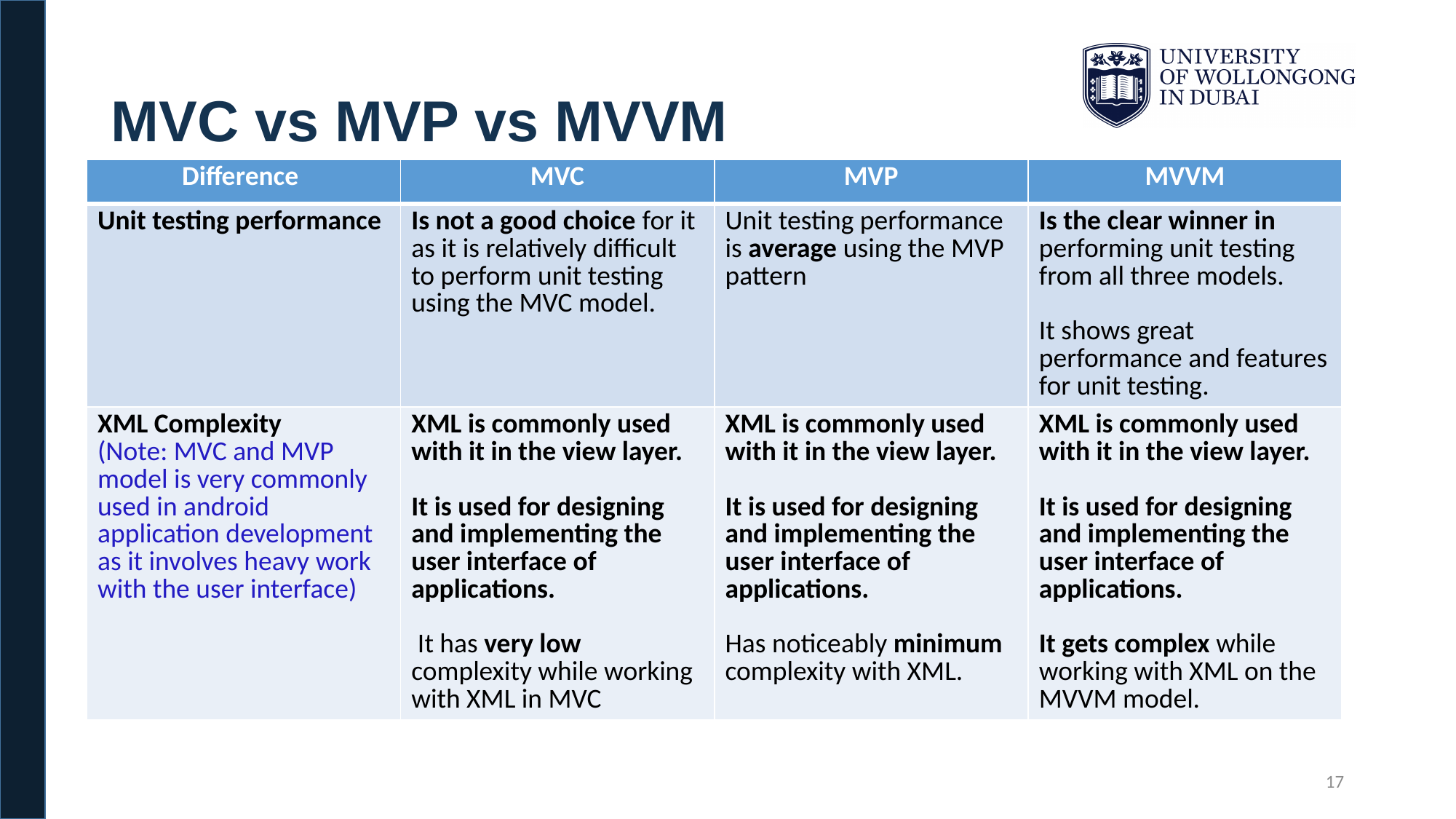

# MVC vs MVP vs MVVM
| Difference | MVC | MVP | MVVM |
| --- | --- | --- | --- |
| Unit testing performance | Is not a good choice for it as it is relatively difficult to perform unit testing using the MVC model. | Unit testing performance is average using the MVP pattern | Is the clear winner in performing unit testing from all three models. It shows great performance and features for unit testing. |
| XML Complexity (Note: MVC and MVP model is very commonly used in android application development as it involves heavy work with the user interface) | XML is commonly used with it in the view layer. It is used for designing and implementing the user interface of applications.  It has very low complexity while working with XML in MVC | XML is commonly used with it in the view layer. It is used for designing and implementing the user interface of applications. Has noticeably minimum complexity with XML. | XML is commonly used with it in the view layer. It is used for designing and implementing the user interface of applications. It gets complex while working with XML on the MVVM model. |
17